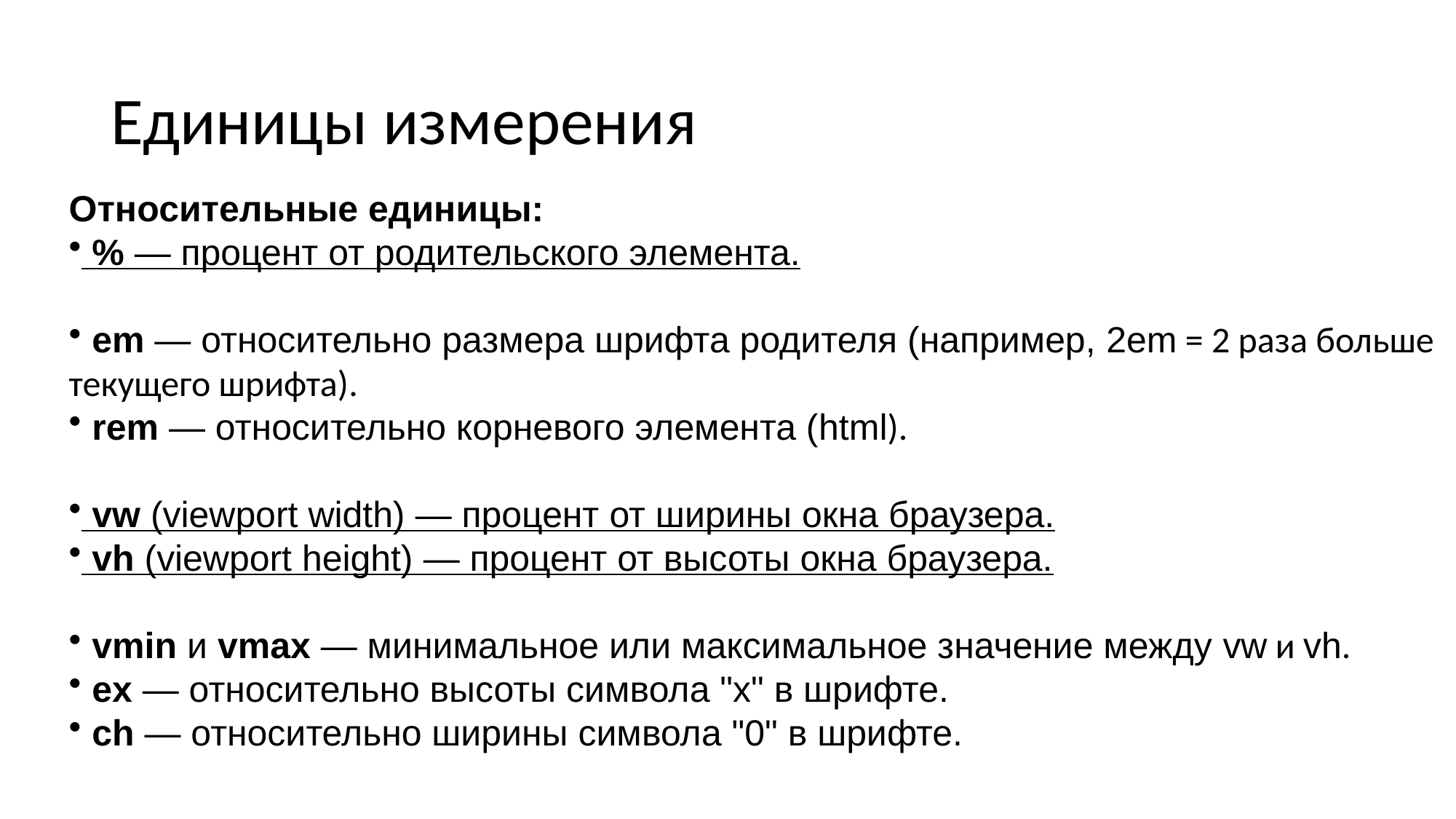

# Единицы измерения
Относительные единицы:
 % — процент от родительского элемента.

 em — относительно размера шрифта родителя (например, 2em = 2 раза больше текущего шрифта).
 rem — относительно корневого элемента (html).

 vw (viewport width) — процент от ширины окна браузера.
 vh (viewport height) — процент от высоты окна браузера.

 vmin и vmax — минимальное или максимальное значение между vw и vh.
 ex — относительно высоты символа "x" в шрифте.
 ch — относительно ширины символа "0" в шрифте.